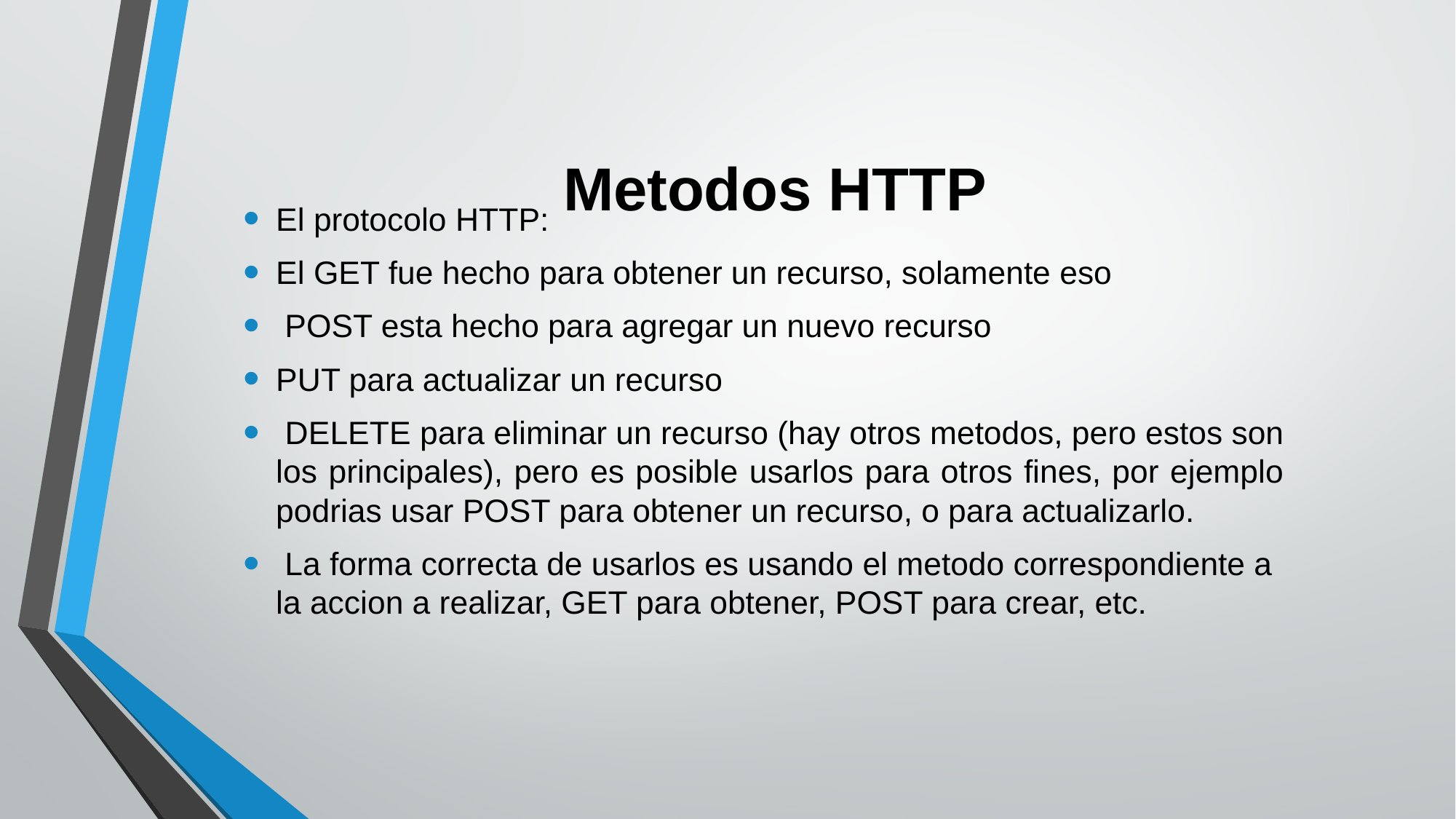

# Metodos HTTP
El protocolo HTTP:
El GET fue hecho para obtener un recurso, solamente eso
 POST esta hecho para agregar un nuevo recurso
PUT para actualizar un recurso
 DELETE para eliminar un recurso (hay otros metodos, pero estos son los principales), pero es posible usarlos para otros fines, por ejemplo podrias usar POST para obtener un recurso, o para actualizarlo.
 La forma correcta de usarlos es usando el metodo correspondiente a la accion a realizar, GET para obtener, POST para crear, etc.